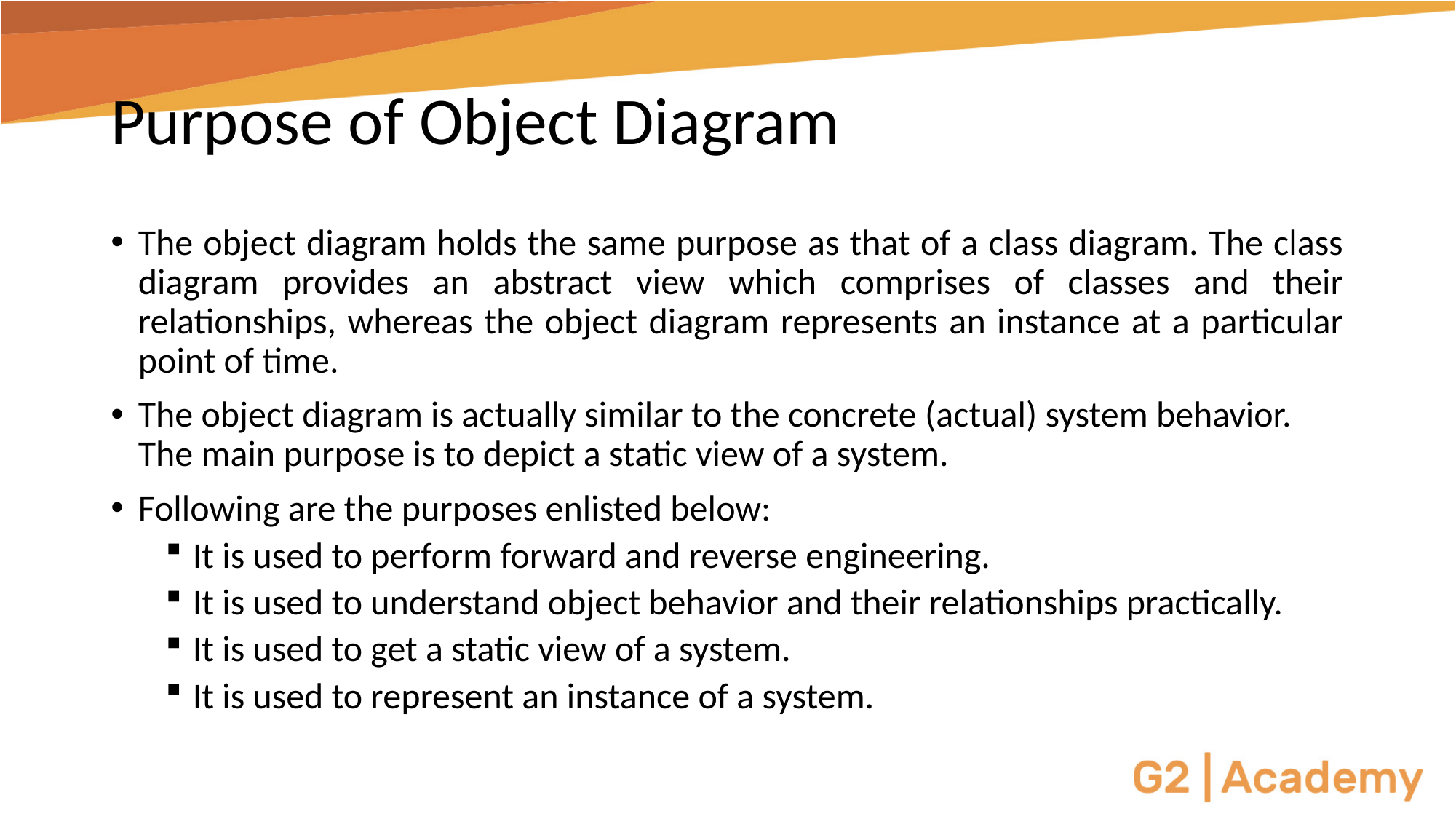

# Purpose of Object Diagram
The object diagram holds the same purpose as that of a class diagram. The class diagram provides an abstract view which comprises of classes and their relationships, whereas the object diagram represents an instance at a particular point of time.
The object diagram is actually similar to the concrete (actual) system behavior. The main purpose is to depict a static view of a system.
Following are the purposes enlisted below:
It is used to perform forward and reverse engineering.
It is used to understand object behavior and their relationships practically.
It is used to get a static view of a system.
It is used to represent an instance of a system.